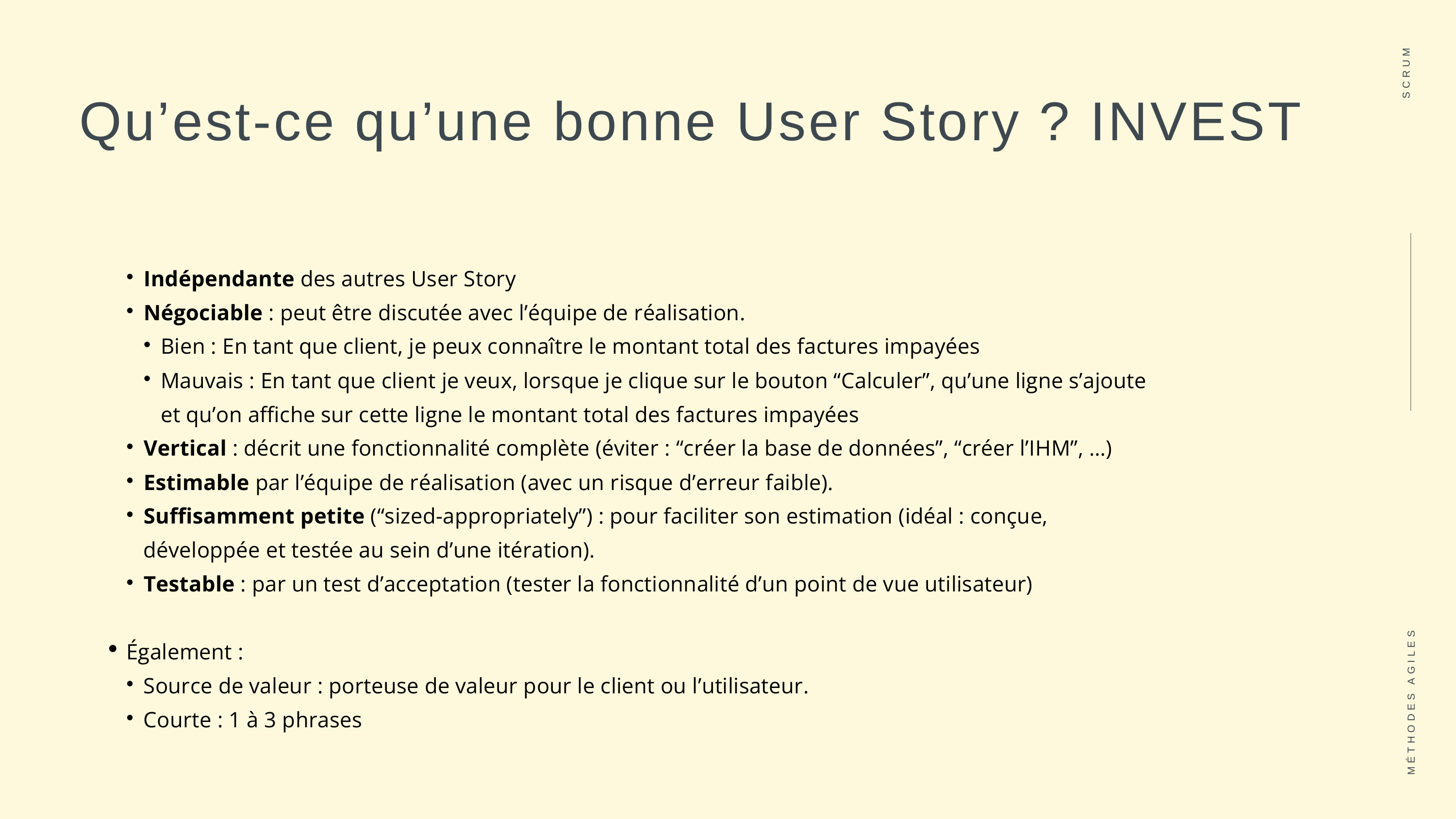

Qu’est-ce qu’une bonne User Story ? INVEST
SCRUM

Indépendante des autres User Story
Négociable : peut être discutée avec l’équipe de réalisation.
Bien : En tant que client, je peux connaître le montant total des factures impayées
Mauvais : En tant que client je veux, lorsque je clique sur le bouton “Calculer”, qu’une ligne s’ajoute et qu’on affiche sur cette ligne le montant total des factures impayées
Vertical : décrit une fonctionnalité complète (éviter : “créer la base de données”, “créer l’IHM”, …)
Estimable par l’équipe de réalisation (avec un risque d’erreur faible).
Suffisamment petite (“sized-appropriately”) : pour faciliter son estimation (idéal : conçue, développée et testée au sein d’une itération).
Testable : par un test d’acceptation (tester la fonctionnalité d’un point de vue utilisateur)

Également :
Source de valeur : porteuse de valeur pour le client ou l’utilisateur.
Courte : 1 à 3 phrases
MÉTHODES AGILES